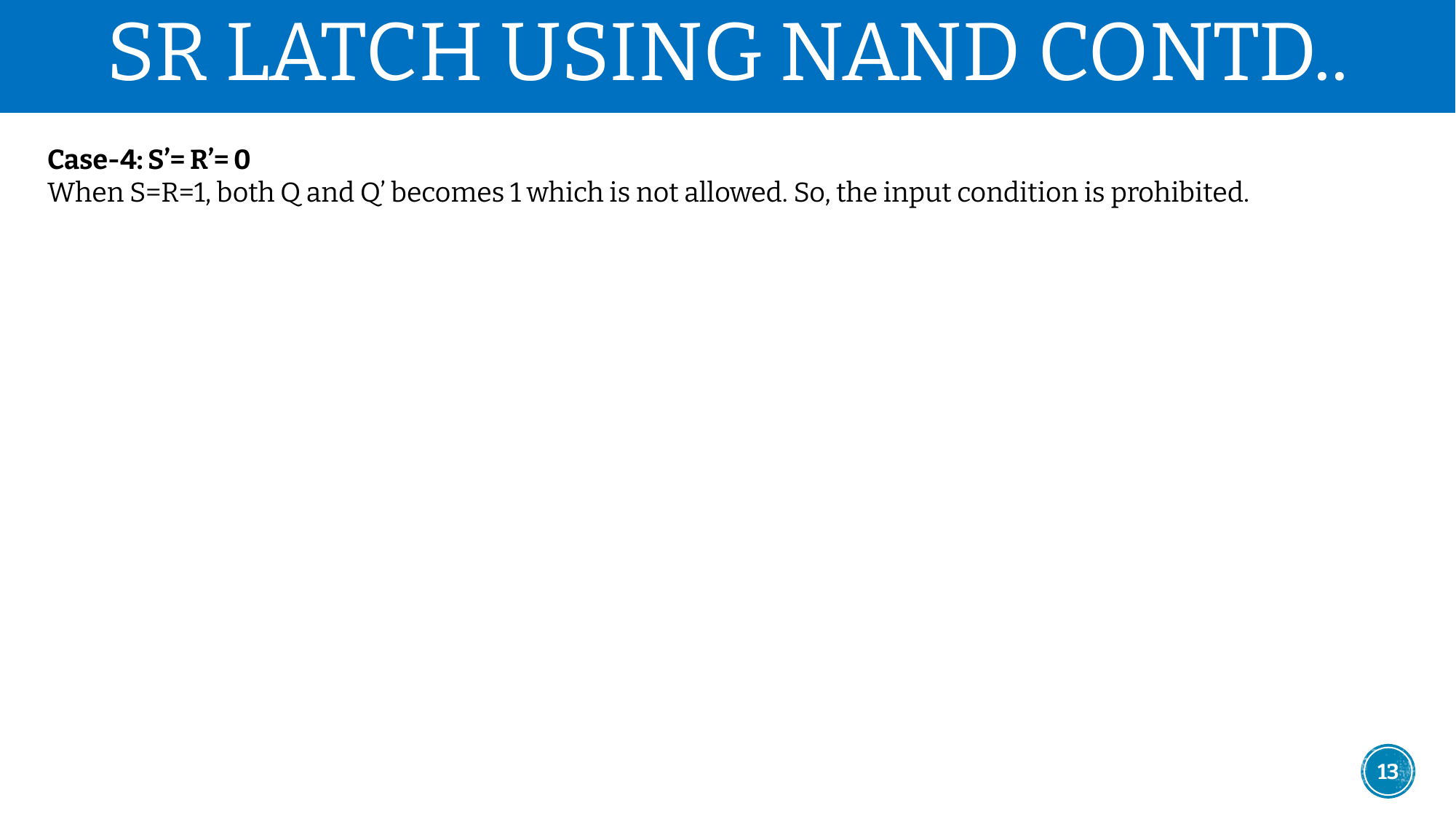

# SR latch using nand contd..
Case-4: S’= R’= 0
When S=R=1, both Q and Q’ becomes 1 which is not allowed. So, the input condition is prohibited.
13